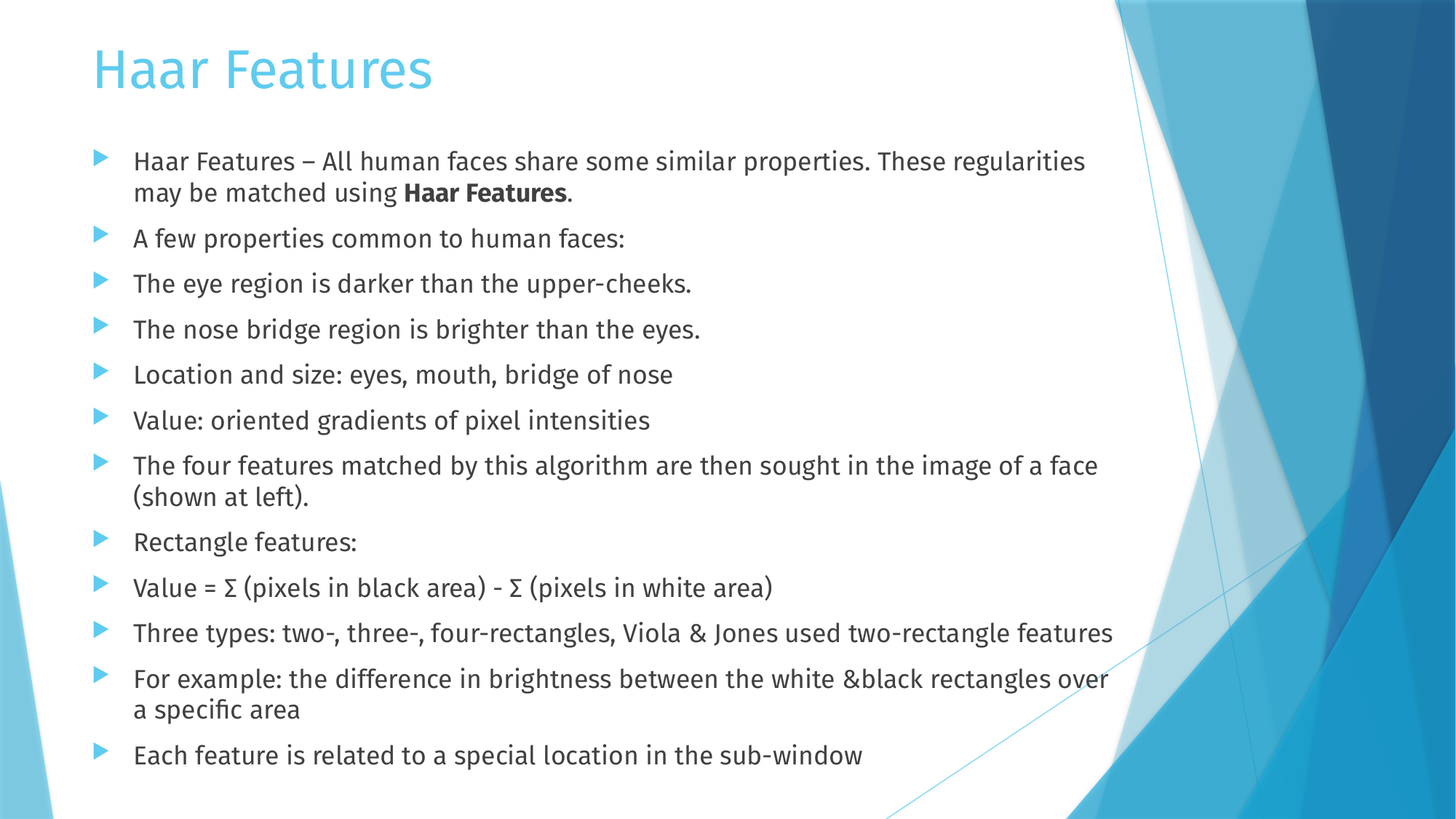

# Haar Features
Haar Features – All human faces share some similar properties. These regularities may be matched using Haar Features.
A few properties common to human faces:
The eye region is darker than the upper-cheeks.
The nose bridge region is brighter than the eyes.
Location and size: eyes, mouth, bridge of nose
Value: oriented gradients of pixel intensities
The four features matched by this algorithm are then sought in the image of a face (shown at left).
Rectangle features:
Value = Σ (pixels in black area) - Σ (pixels in white area)
Three types: two-, three-, four-rectangles, Viola & Jones used two-rectangle features
For example: the difference in brightness between the white &black rectangles over a specific area
Each feature is related to a special location in the sub-window